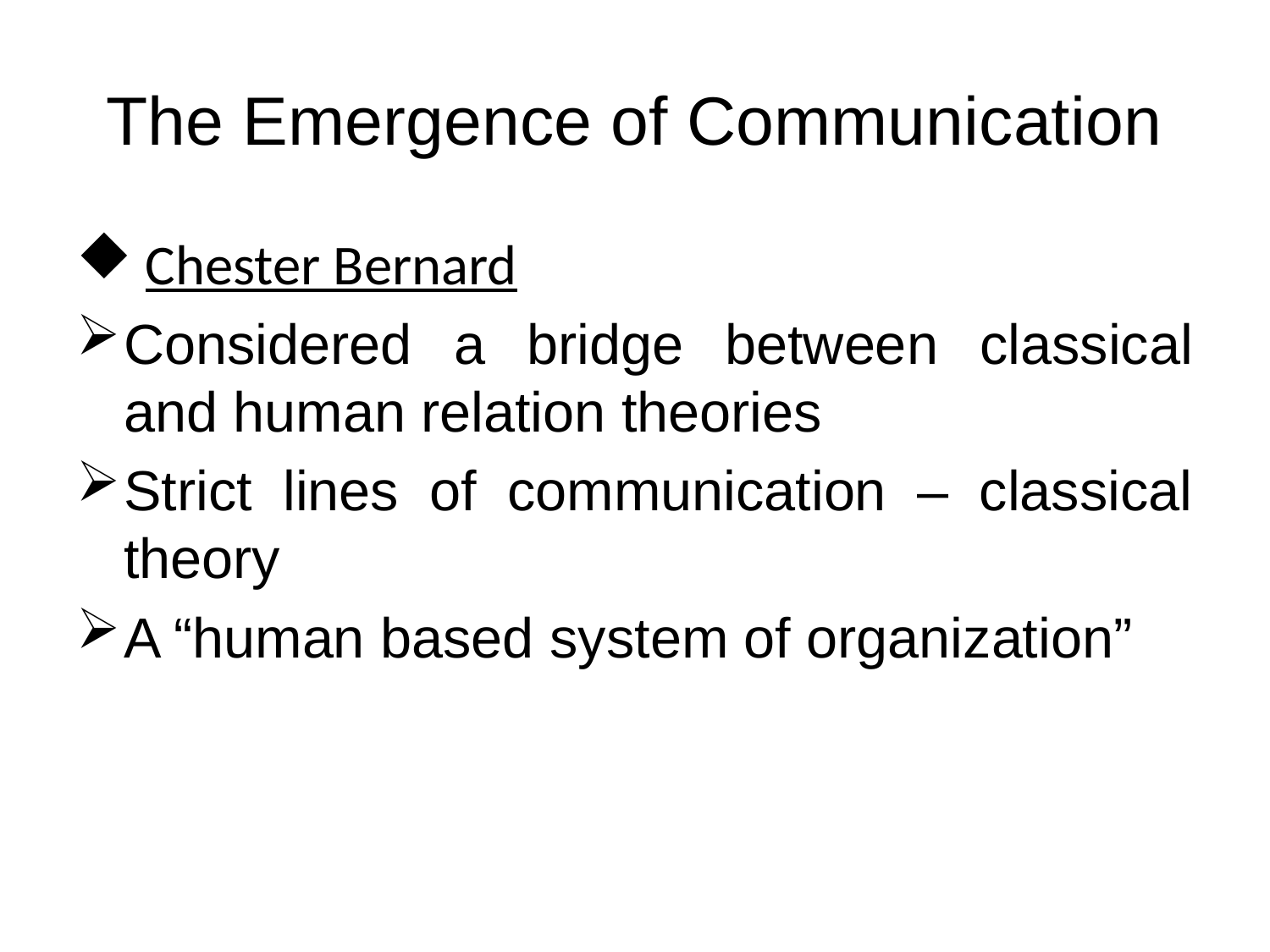

# The Emergence of Communication
 Chester Bernard
Considered a bridge between classical and human relation theories
Strict lines of communication – classical theory
A “human based system of organization”